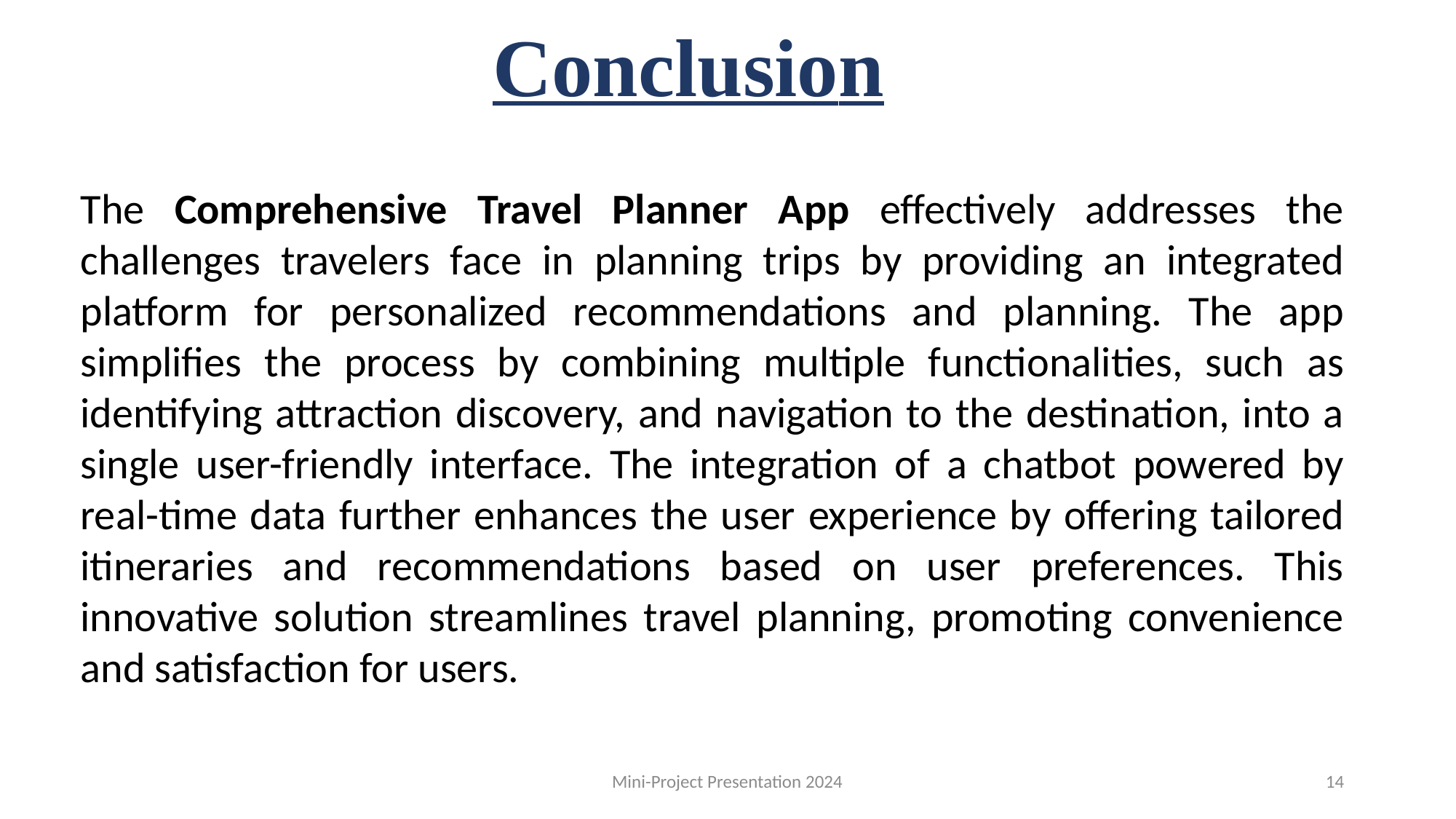

# Conclusion
The Comprehensive Travel Planner App effectively addresses the challenges travelers face in planning trips by providing an integrated platform for personalized recommendations and planning. The app simplifies the process by combining multiple functionalities, such as identifying attraction discovery, and navigation to the destination, into a single user-friendly interface. The integration of a chatbot powered by real-time data further enhances the user experience by offering tailored itineraries and recommendations based on user preferences. This innovative solution streamlines travel planning, promoting convenience and satisfaction for users.
Mini-Project Presentation 2024
14